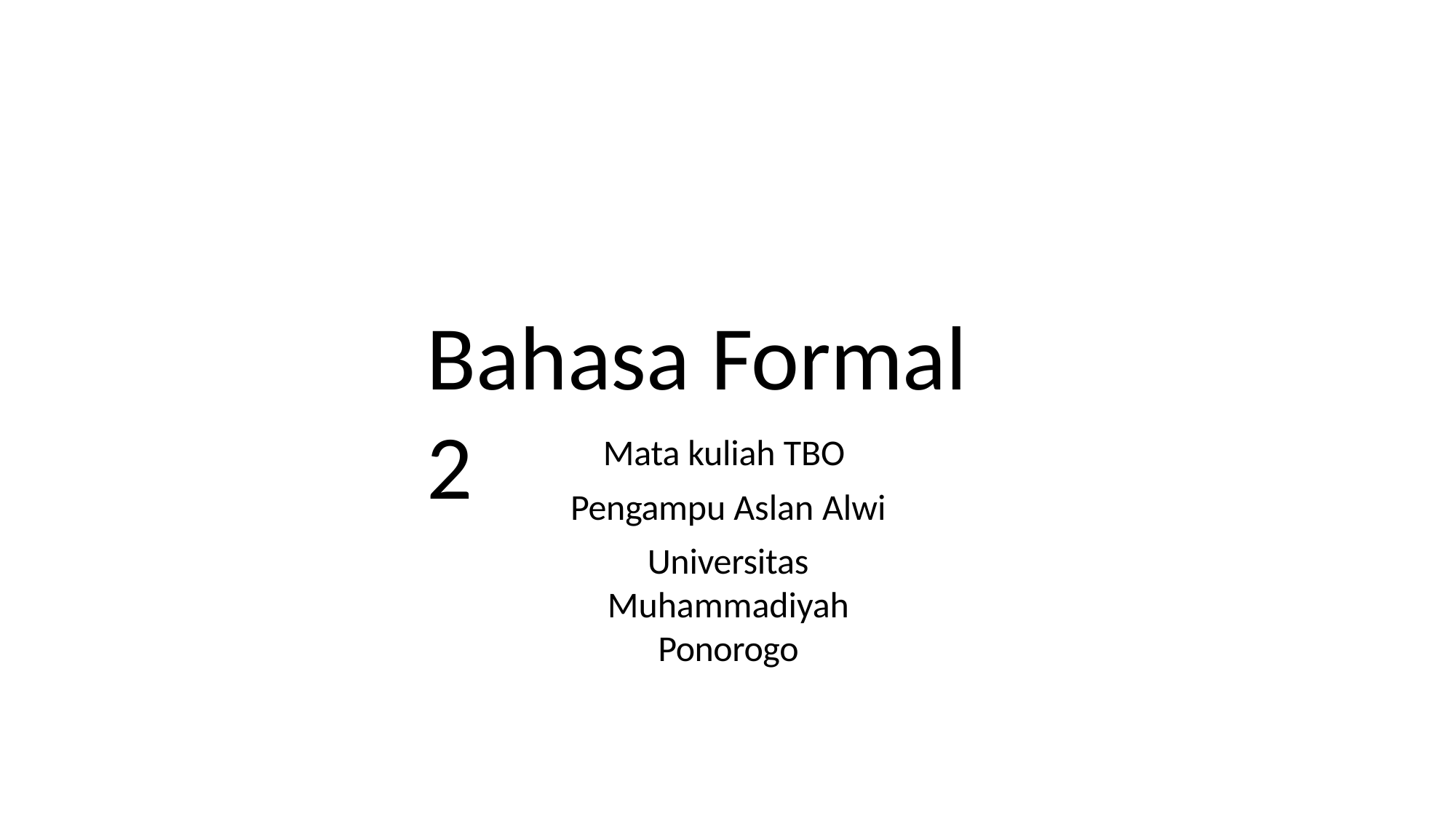

# Bahasa Formal 2
Mata kuliah TBO  Pengampu Aslan Alwi
Universitas Muhammadiyah Ponorogo